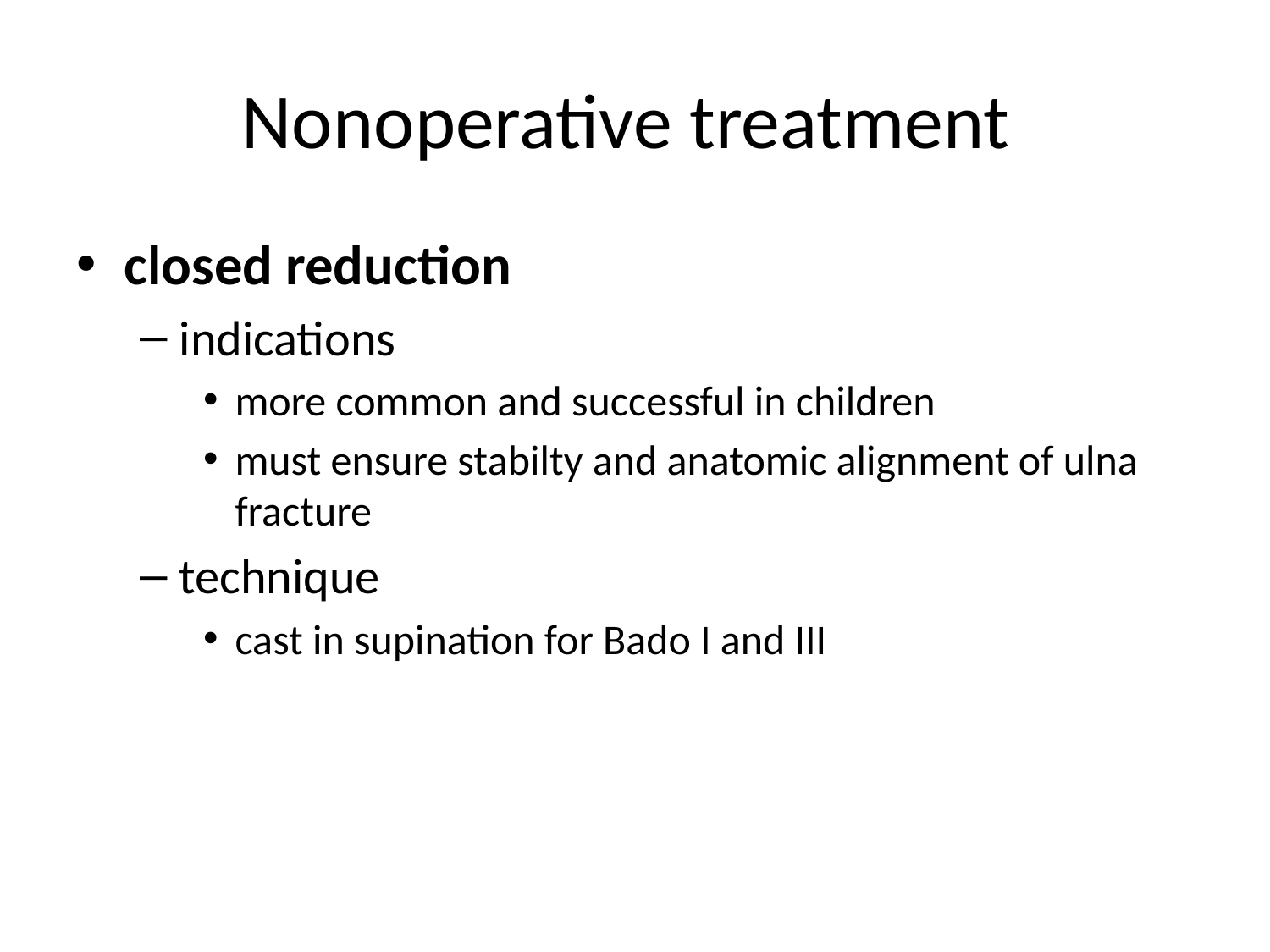

# Nonoperative treatment
closed reduction
indications
more common and successful in children
must ensure stabilty and anatomic alignment of ulna fracture
technique
cast in supination for Bado I and III